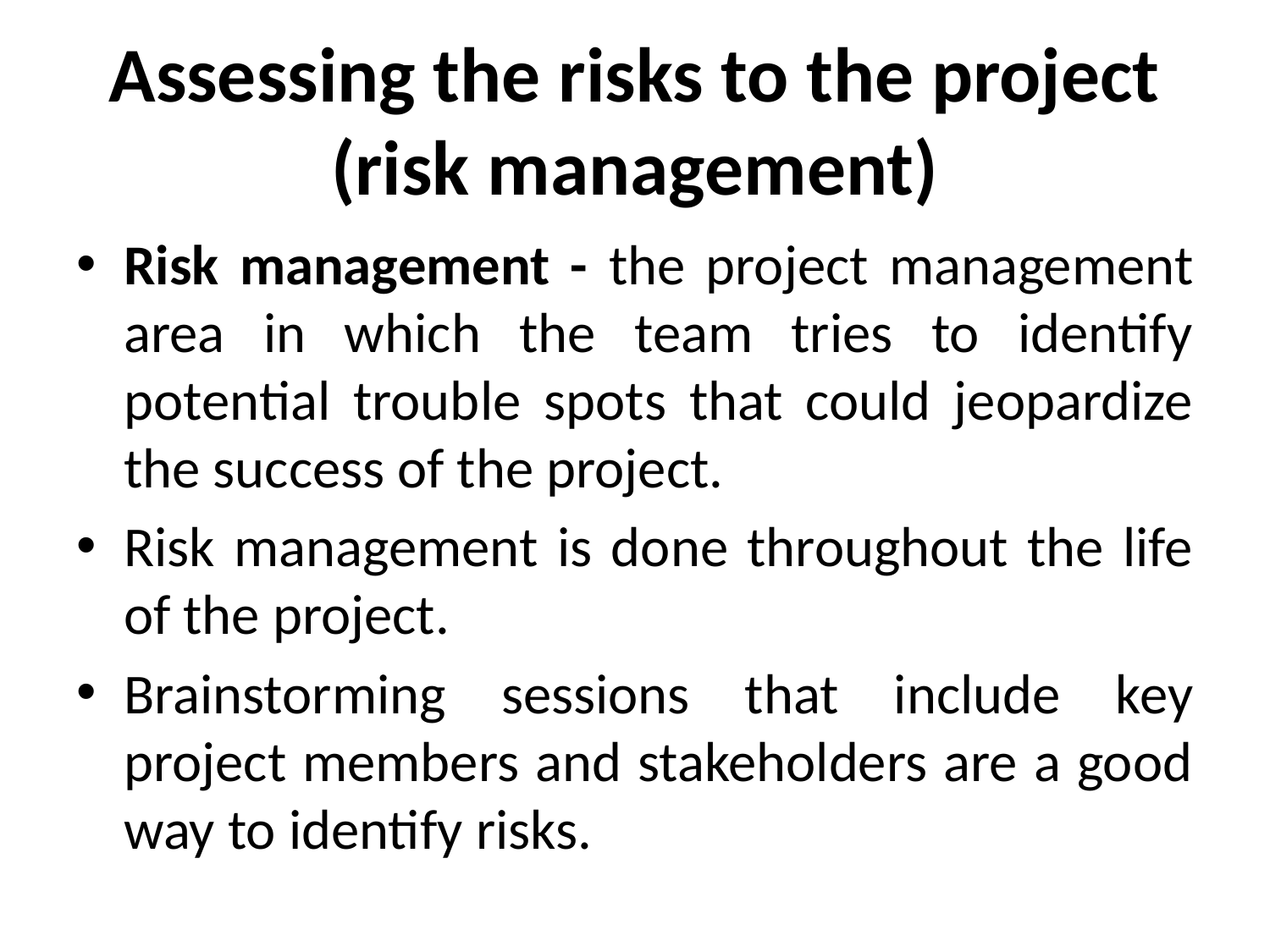

# Assessing the risks to the project (risk management)
Risk management - the project management area in which the team tries to identify potential trouble spots that could jeopardize the success of the project.
Risk management is done throughout the life of the project.
Brainstorming sessions that include key project members and stakeholders are a good way to identify risks.